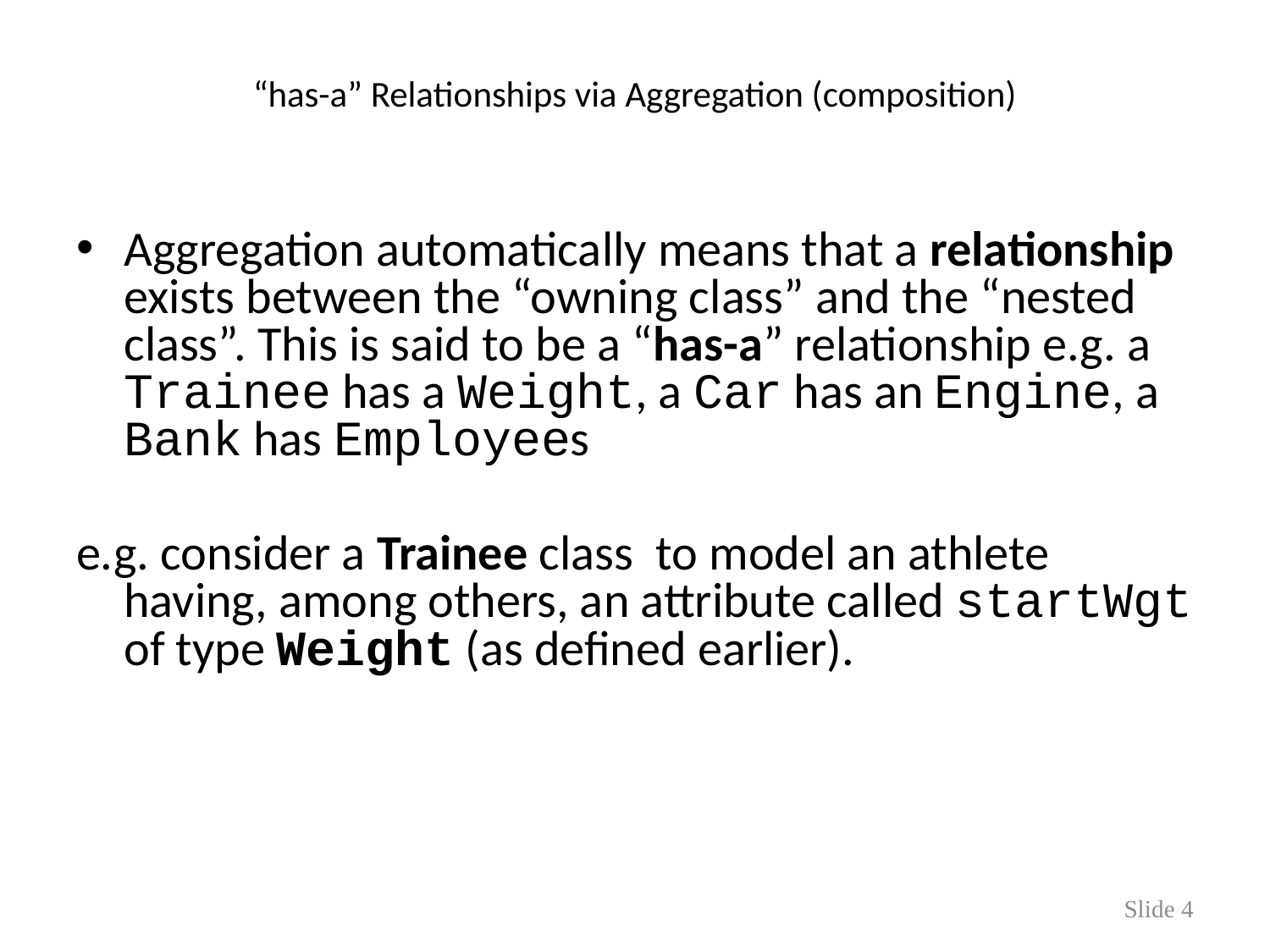

# “has-a” Relationships via Aggregation (composition)
Aggregation automatically means that a relationship exists between the “owning class” and the “nested class”. This is said to be a “has-a” relationship e.g. a Trainee has a Weight, a Car has an Engine, a Bank has Employees

e.g. consider a Trainee class  to model an athlete having, among others, an attribute called startWgt of type Weight (as defined earlier).

Slide 4